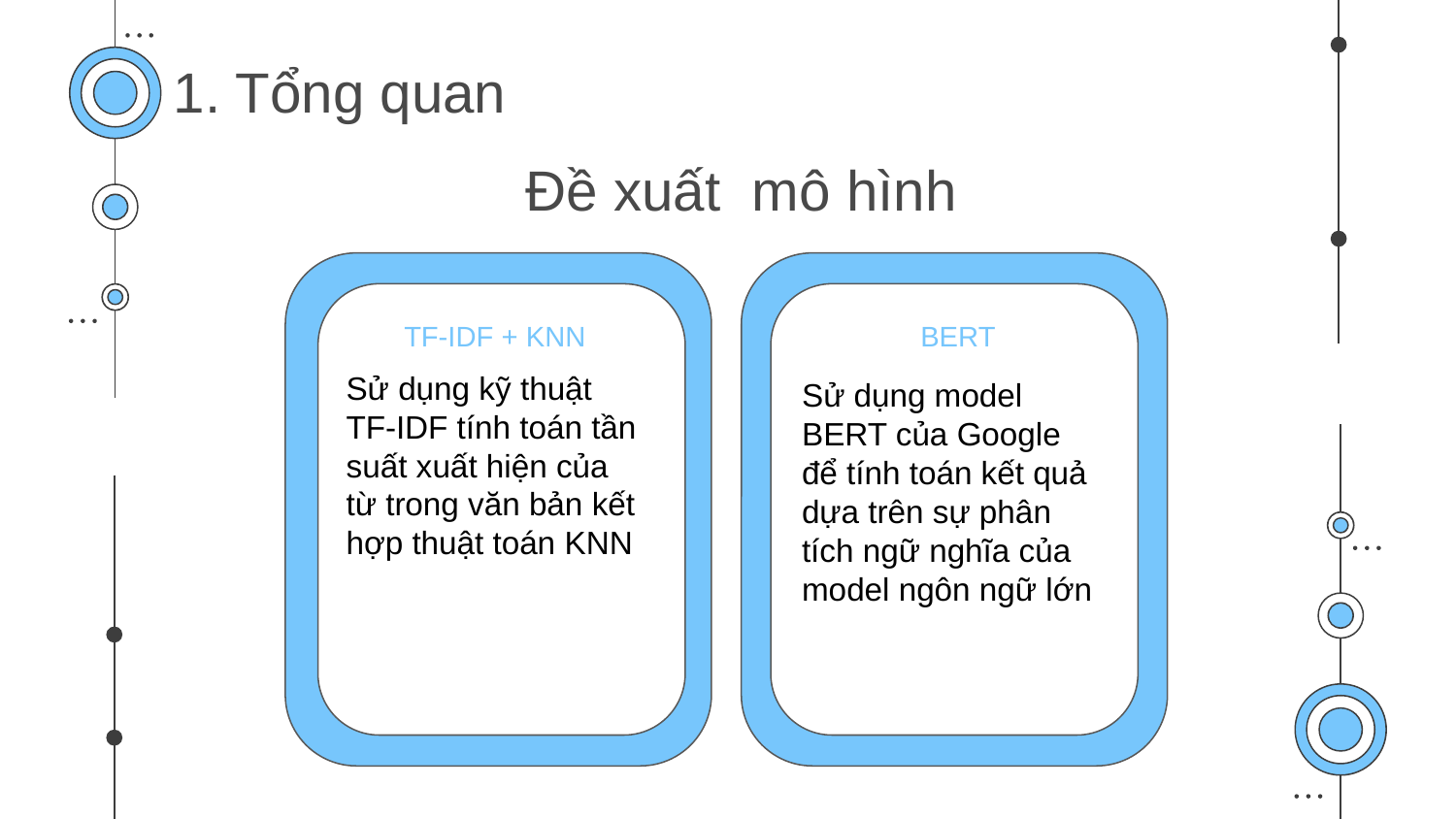

1. Tổng quan
# Đề xuất  mô hình

TF-IDF + KNN
BERT
01
02
Sử dụng kỹ thuật TF-IDF tính toán tần suất xuất hiện của từ trong văn bản kết hợp thuật toán KNN
Sử dụng model BERT của Google để tính toán kết quả dựa trên sự phân tích ngữ nghĩa của model ngôn ngữ lớn
TF-IDF + KNN
BERT
Sử dụng TF-IDF tính tần suất xuất hiện của từ trong văn bản JD. Áp dụng KNN tính toán các kết quả gần với CV
Sử dụng model BERT để nâng cao tính chính xác trong việc tìm kết quả phù hợp bằng việc phân tích ngữ nghĩa của văn bản